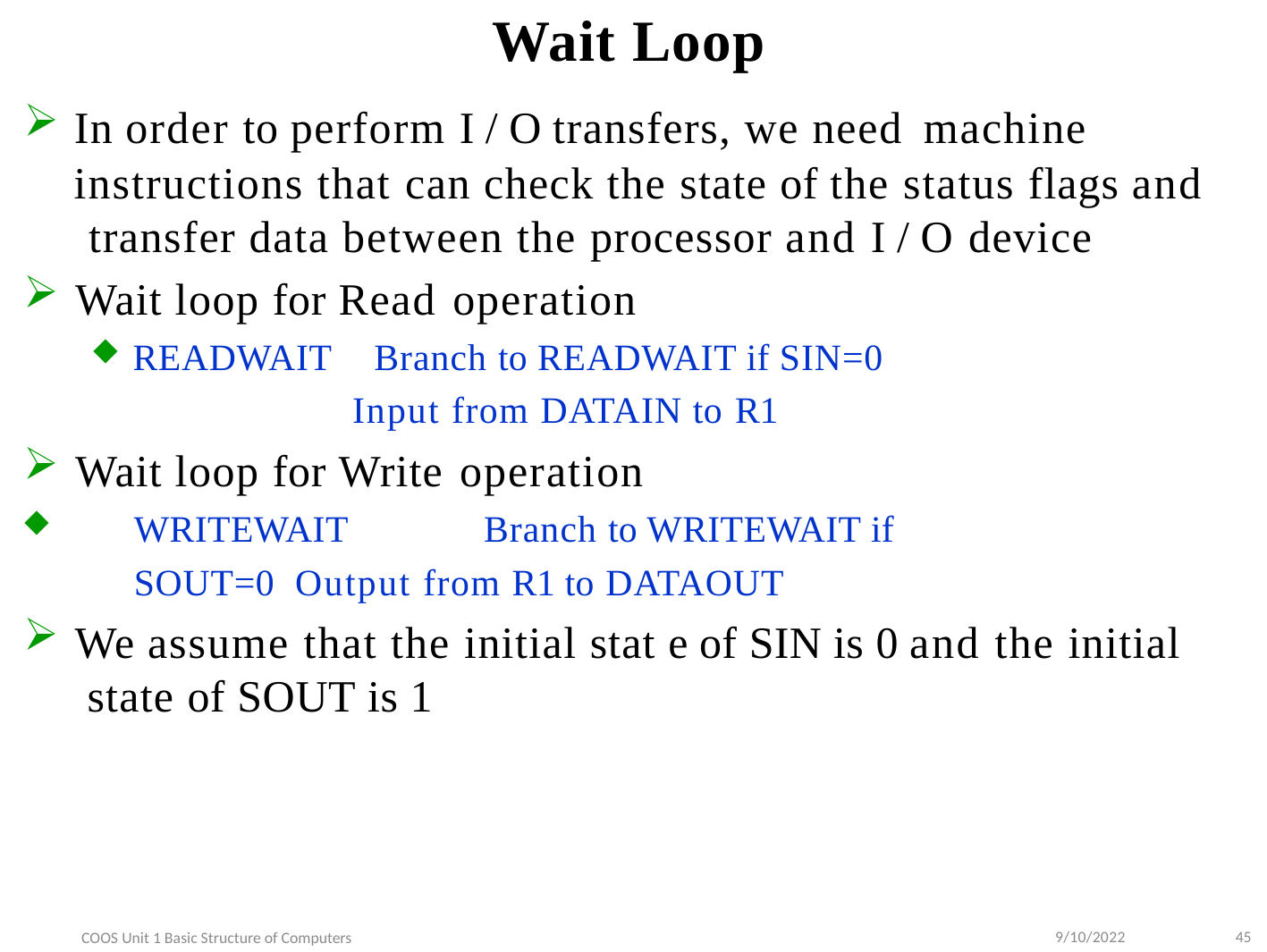

# Wait Loop
In order to perform I / O transfers, we need machine
instructions that can check the state of the status flags and  transfer data between the processor and I / O device
Wait loop for Read operation
Branch to READWAIT if SIN=0  Input from DATAIN to R1
READWAIT
Wait loop for Write operation
WRITEWAIT	Branch to WRITEWAIT if SOUT=0  Output from R1 to DATAOUT
We assume that the initial stat e of SIN is 0 and the initial  state of SOUT is 1
9/10/2022
45
COOS Unit 1 Basic Structure of Computers